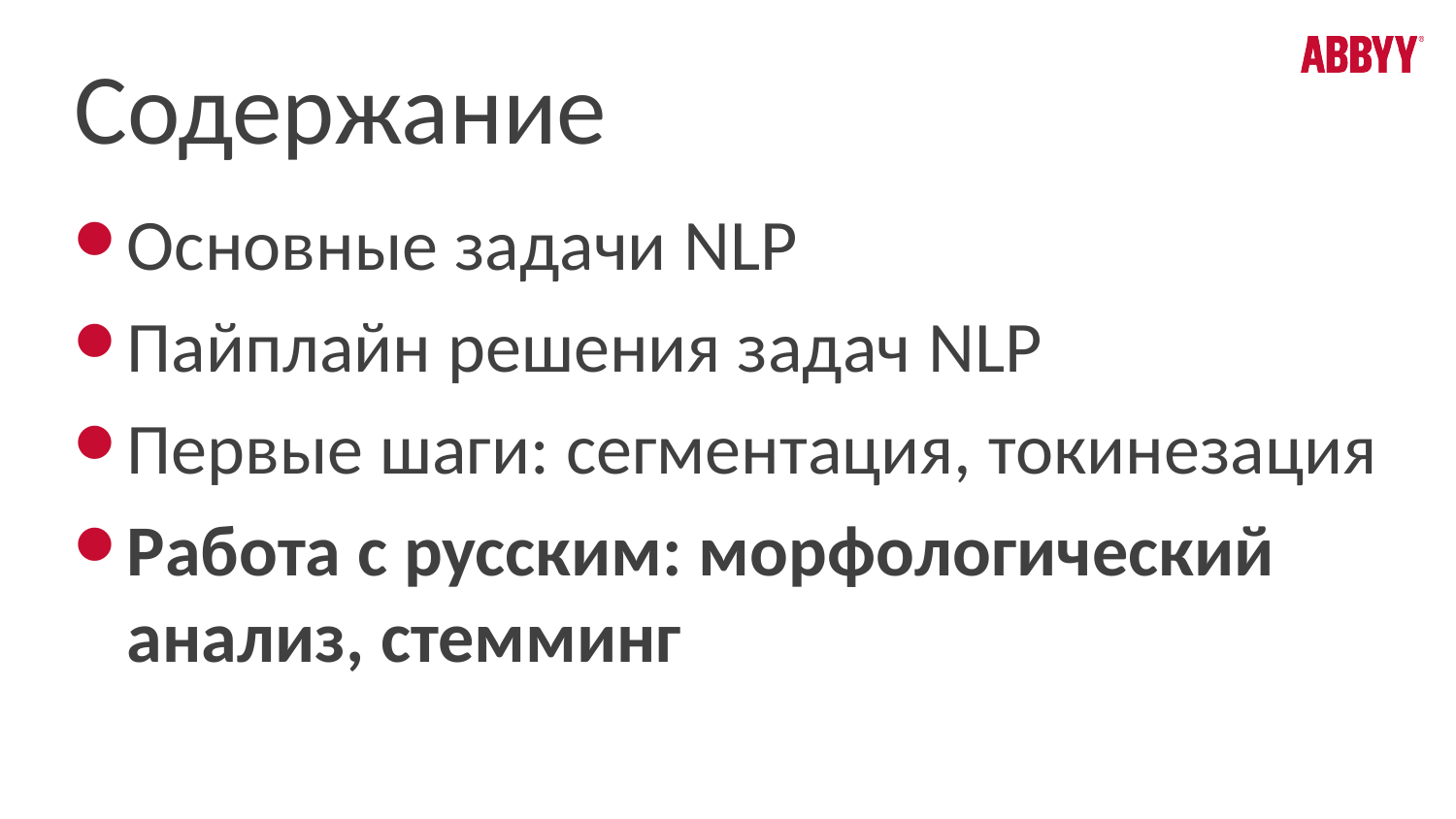

# Содержание
Основные задачи NLP
Пайплайн решения задач NLP
Первые шаги: сегментация, токинезация
Работа с русским: морфологический анализ, стемминг